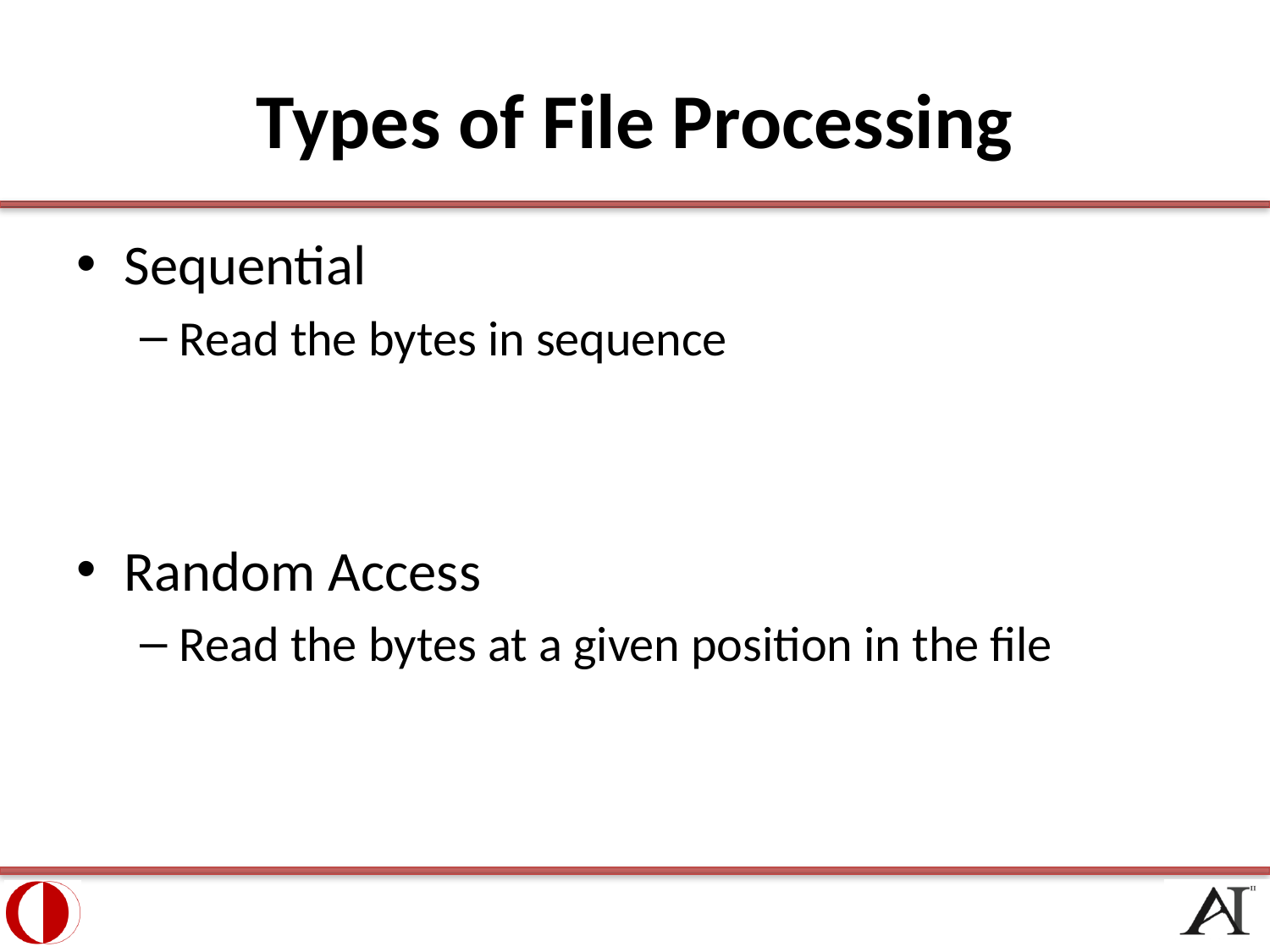

# Types of File Processing
Sequential
Read the bytes in sequence

Random Access
Read the bytes at a given position in the file
39